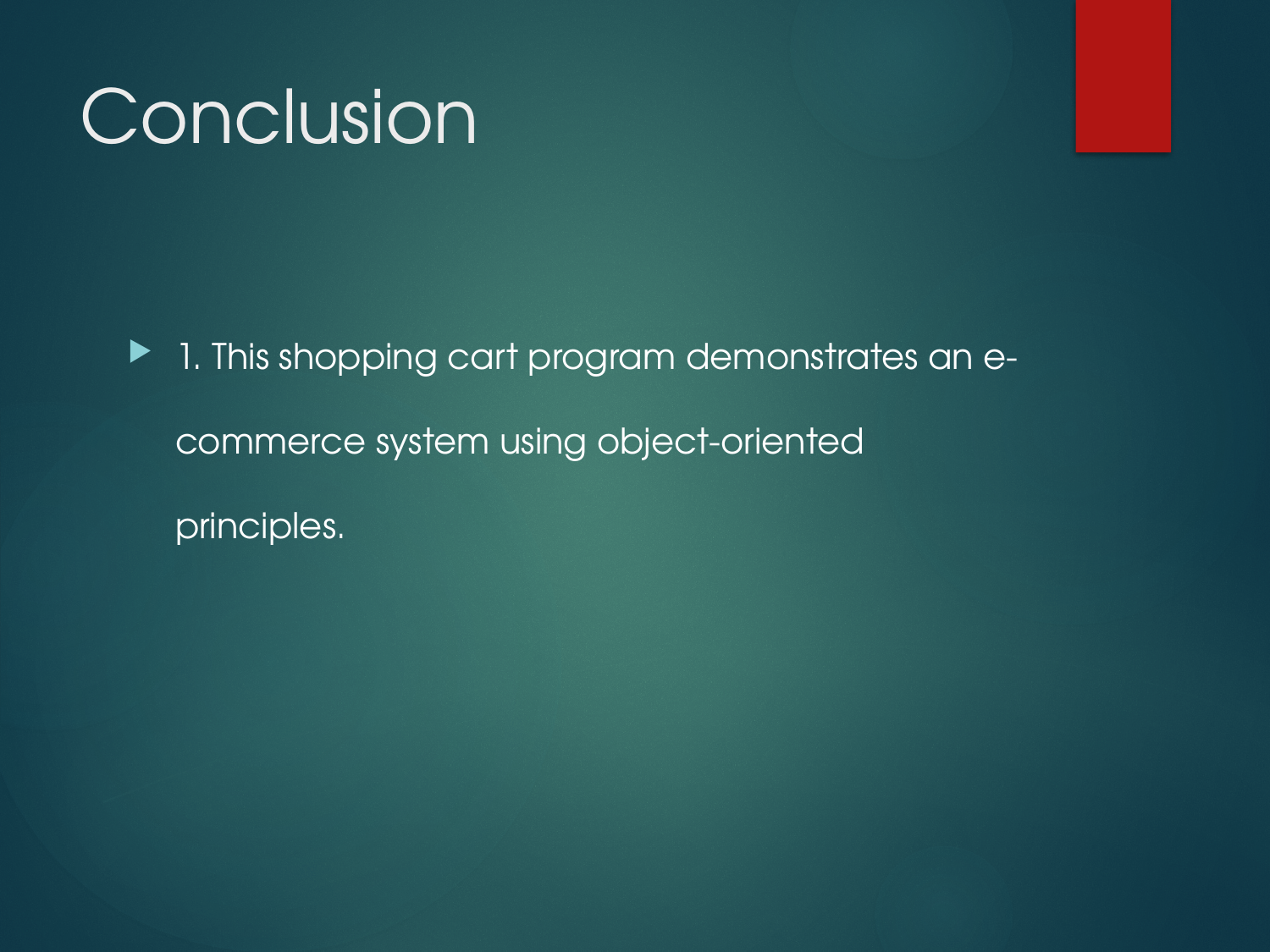

# Conclusion
1. This shopping cart program demonstrates an e-commerce system using object-oriented principles.